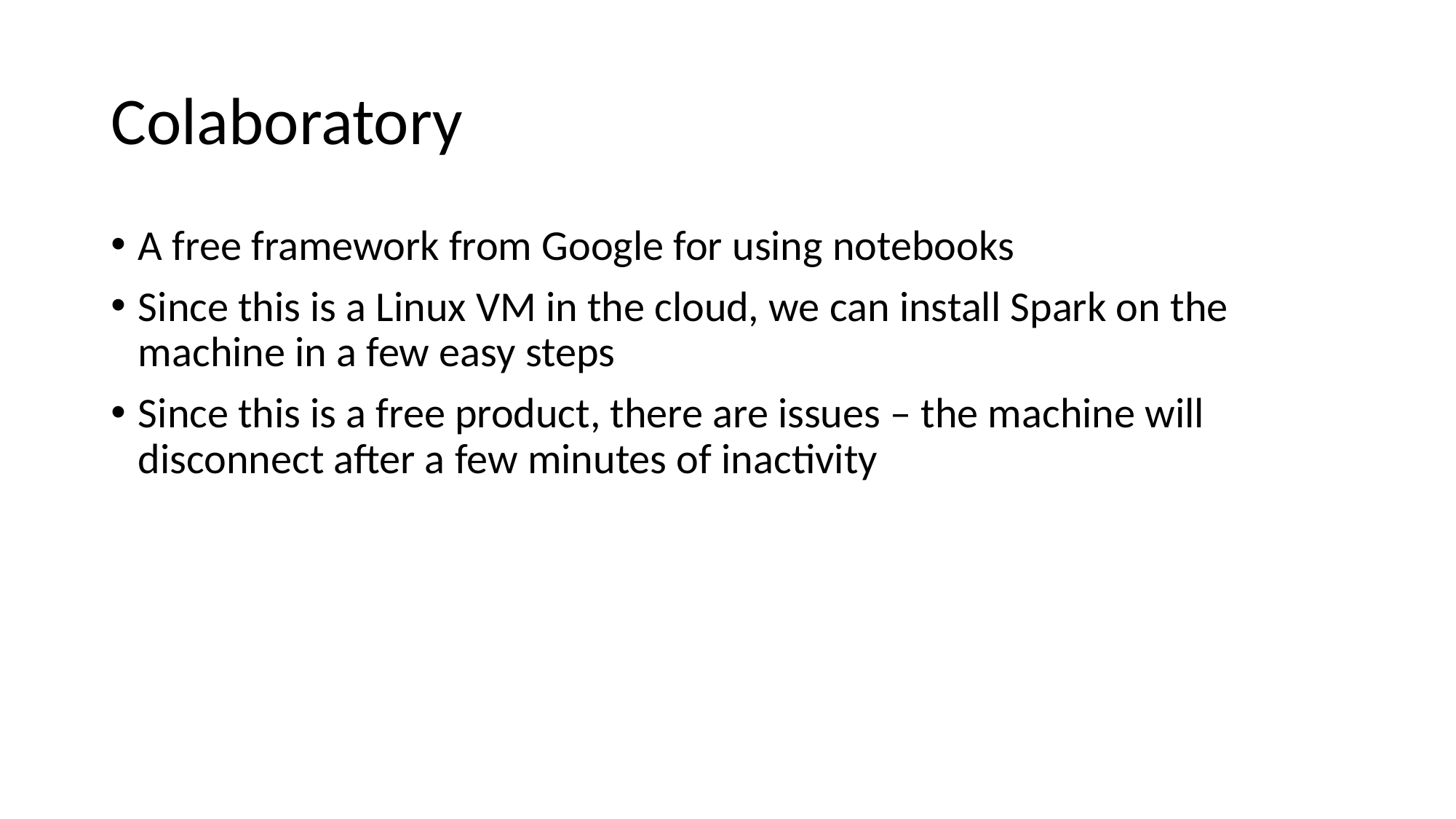

# Colaboratory
A free framework from Google for using notebooks
Since this is a Linux VM in the cloud, we can install Spark on the machine in a few easy steps
Since this is a free product, there are issues – the machine will disconnect after a few minutes of inactivity